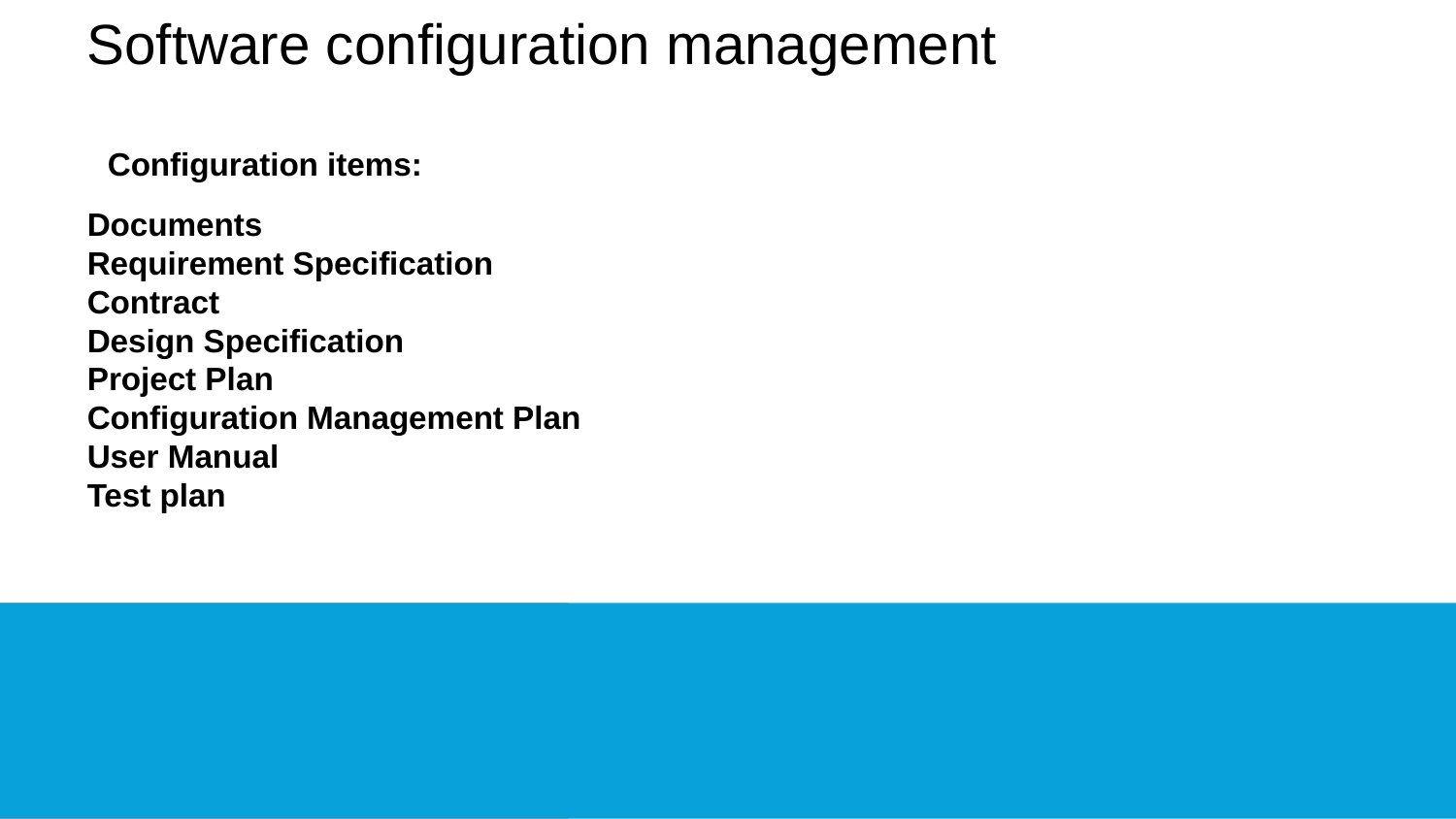

Software configuration management

Configuration items:

Documents
Requirement Specification
Contract
Design Specification
Project Plan
Configuration Management Plan
User Manual
Test plan